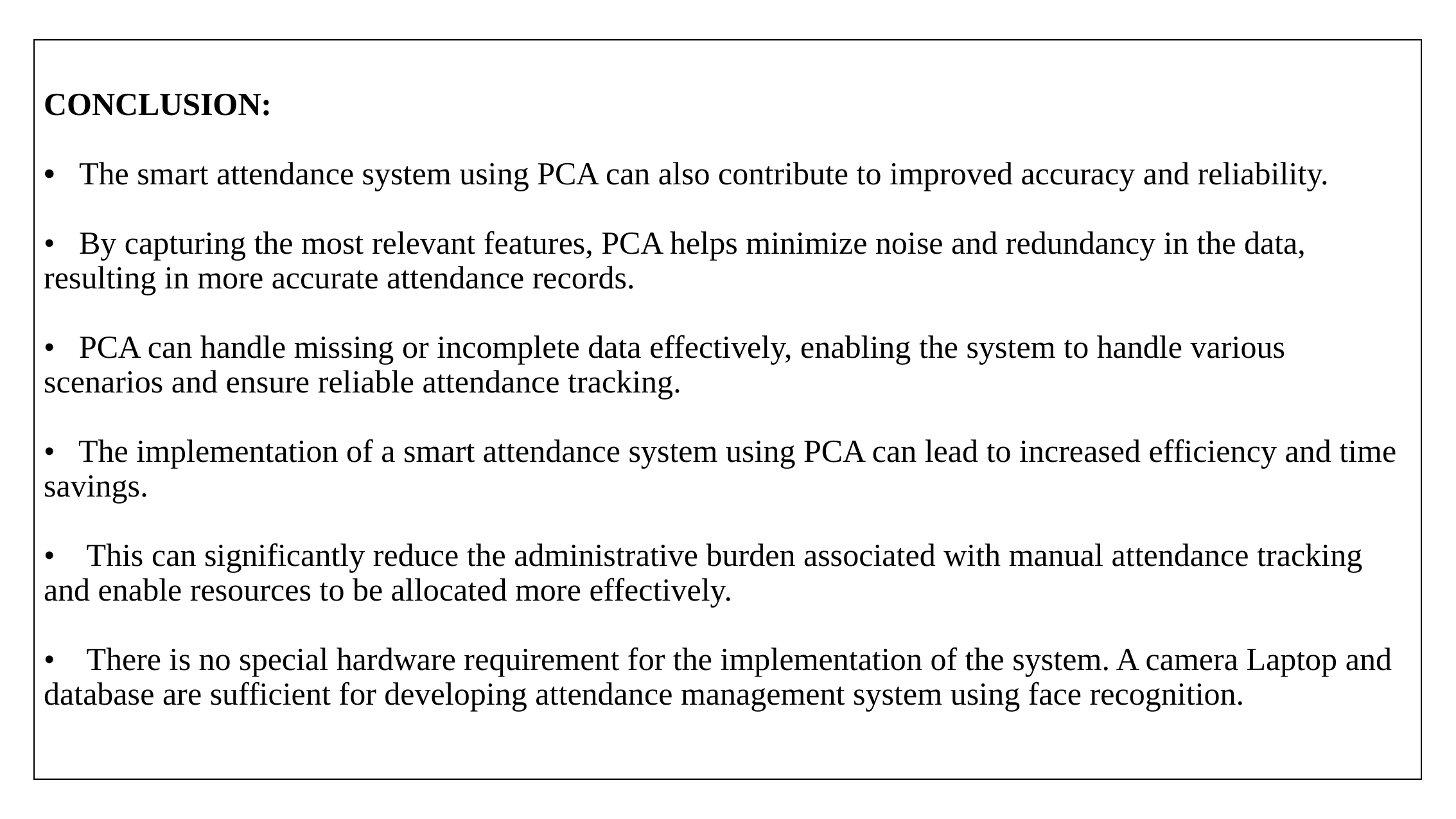

# CONCLUSION: •   The smart attendance system using PCA can also contribute to improved accuracy and reliability. •   By capturing the most relevant features, PCA helps minimize noise and redundancy in the data, resulting in more accurate attendance records. •   PCA can handle missing or incomplete data effectively, enabling the system to handle various scenarios and ensure reliable attendance tracking. •   The implementation of a smart attendance system using PCA can lead to increased efficiency and time savings. •    This can significantly reduce the administrative burden associated with manual attendance tracking and enable resources to be allocated more effectively. •    There is no special hardware requirement for the implementation of the system. A camera Laptop and  database are sufficient for developing attendance management system using face recognition.